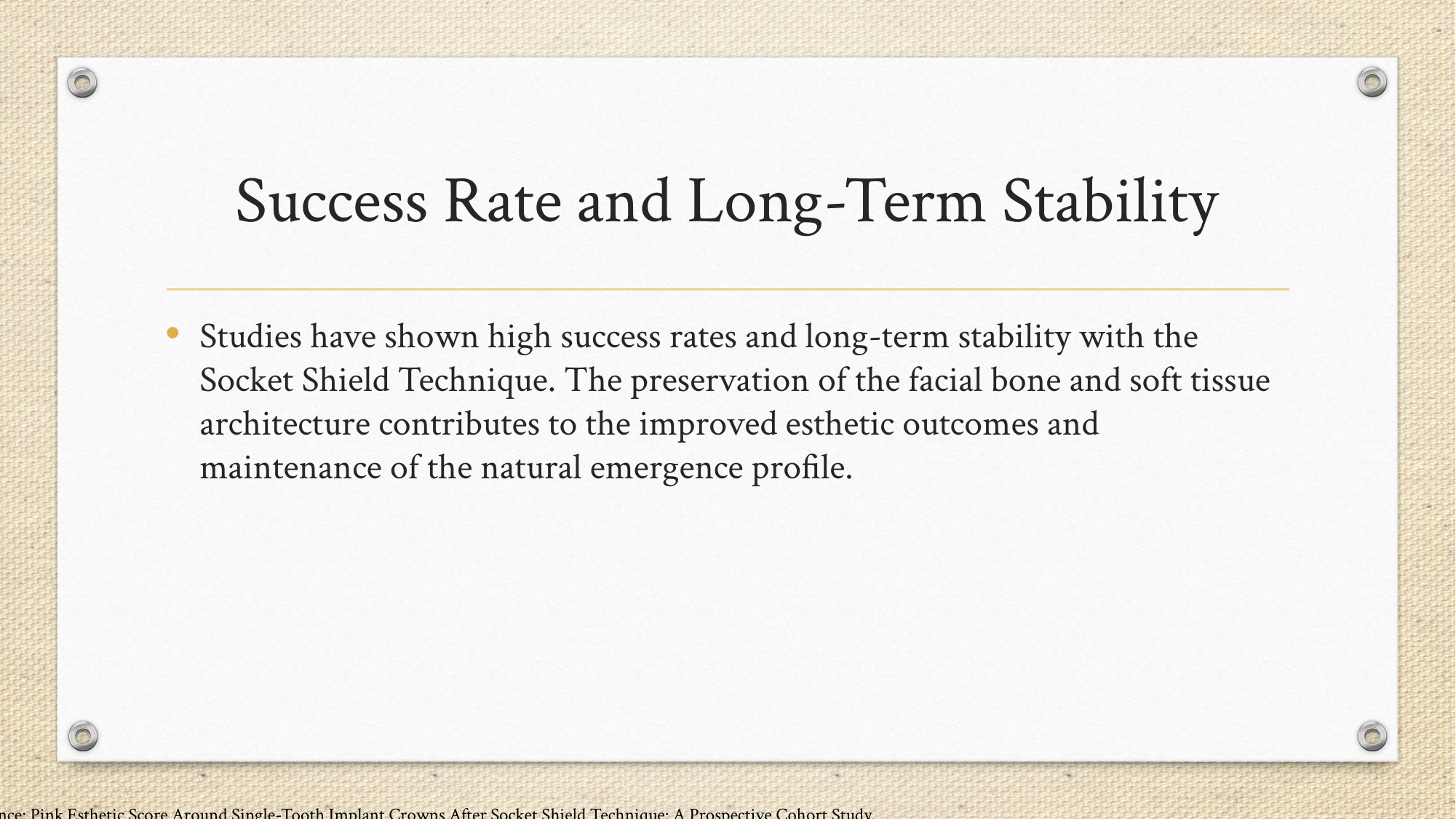

# Success Rate and Long-Term Stability
Studies have shown high success rates and long-term stability with the Socket Shield Technique. The preservation of the facial bone and soft tissue architecture contributes to the improved esthetic outcomes and maintenance of the natural emergence profile.

PubMed Reference: Pink Esthetic Score Around Single-Tooth Implant Crowns After Socket Shield Technique: A Prospective Cohort Study.